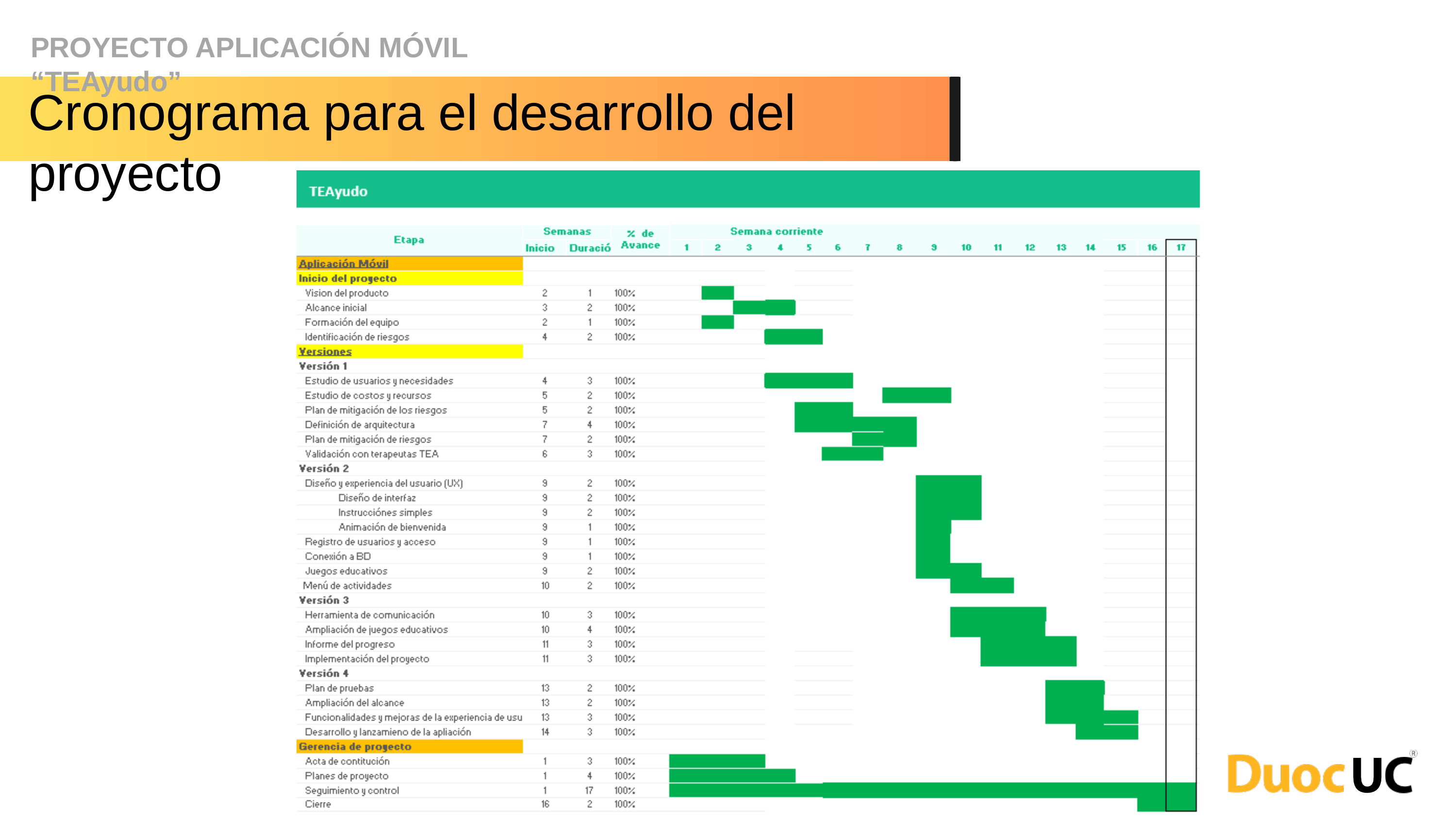

PROYECTO APLICACIÓN MÓVIL “TEAyudo”

Cronograma para el desarrollo del proyecto